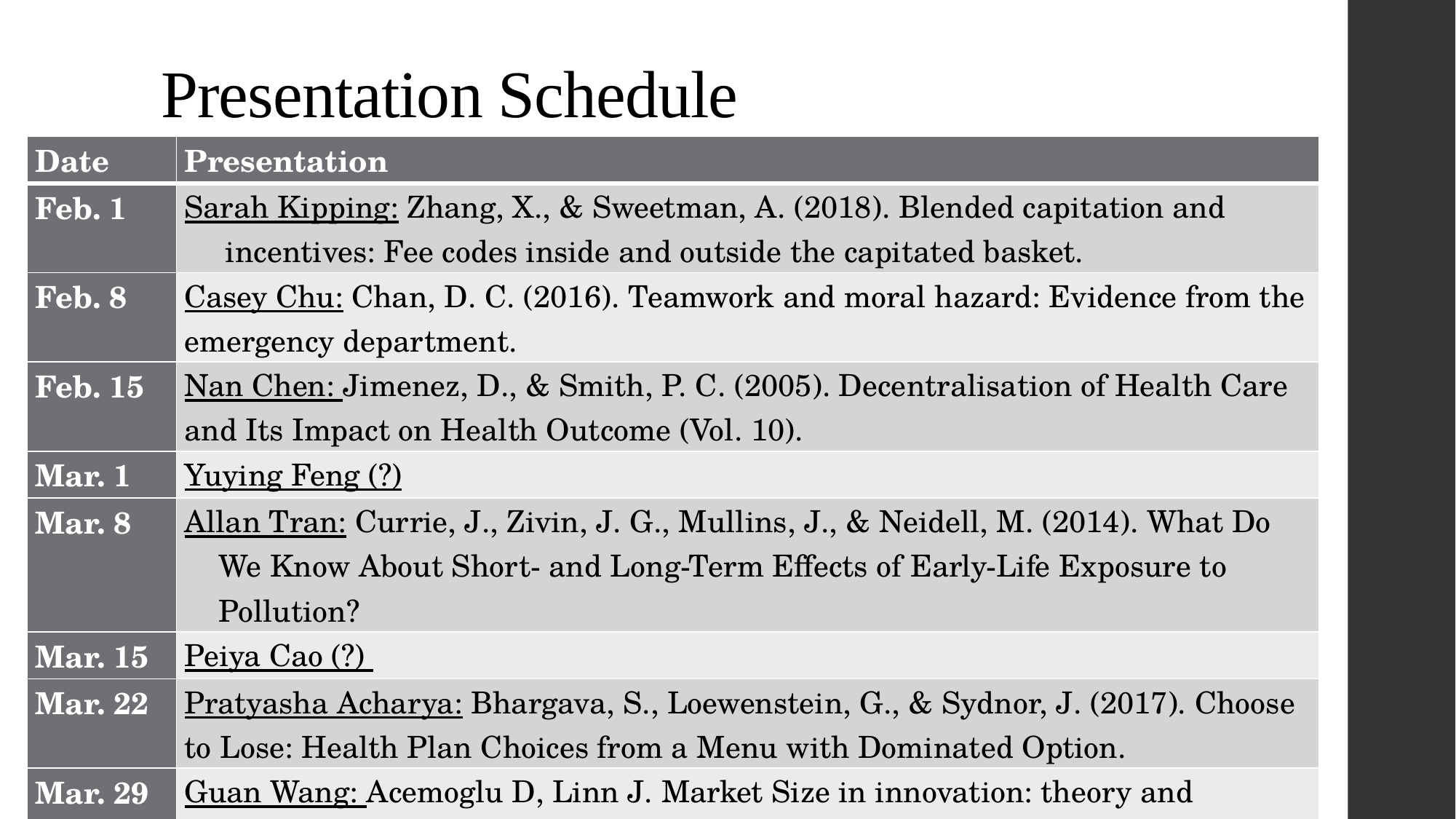

Presentation Schedule
| Date | Presentation |
| --- | --- |
| Feb. 1 | Sarah Kipping: Zhang, X., & Sweetman, A. (2018). Blended capitation and incentives: Fee codes inside and outside the capitated basket. |
| Feb. 8 | Casey Chu: Chan, D. C. (2016). Teamwork and moral hazard: Evidence from the emergency department. |
| Feb. 15 | Nan Chen: Jimenez, D., & Smith, P. C. (2005). Decentralisation of Health Care and Its Impact on Health Outcome (Vol. 10). |
| Mar. 1 | Yuying Feng (?) |
| Mar. 8 | Allan Tran: Currie, J., Zivin, J. G., Mullins, J., & Neidell, M. (2014). What Do We Know About Short- and Long-Term Effects of Early-Life Exposure to Pollution? |
| Mar. 15 | Peiya Cao (?) |
| Mar. 22 | Pratyasha Acharya: Bhargava, S., Loewenstein, G., & Sydnor, J. (2017). Choose to Lose: Health Plan Choices from a Menu with Dominated Option. |
| Mar. 29 | Guan Wang: Acemoglu D, Linn J. Market Size in innovation: theory and evidence from the pharmaceutical industry. 2004 |